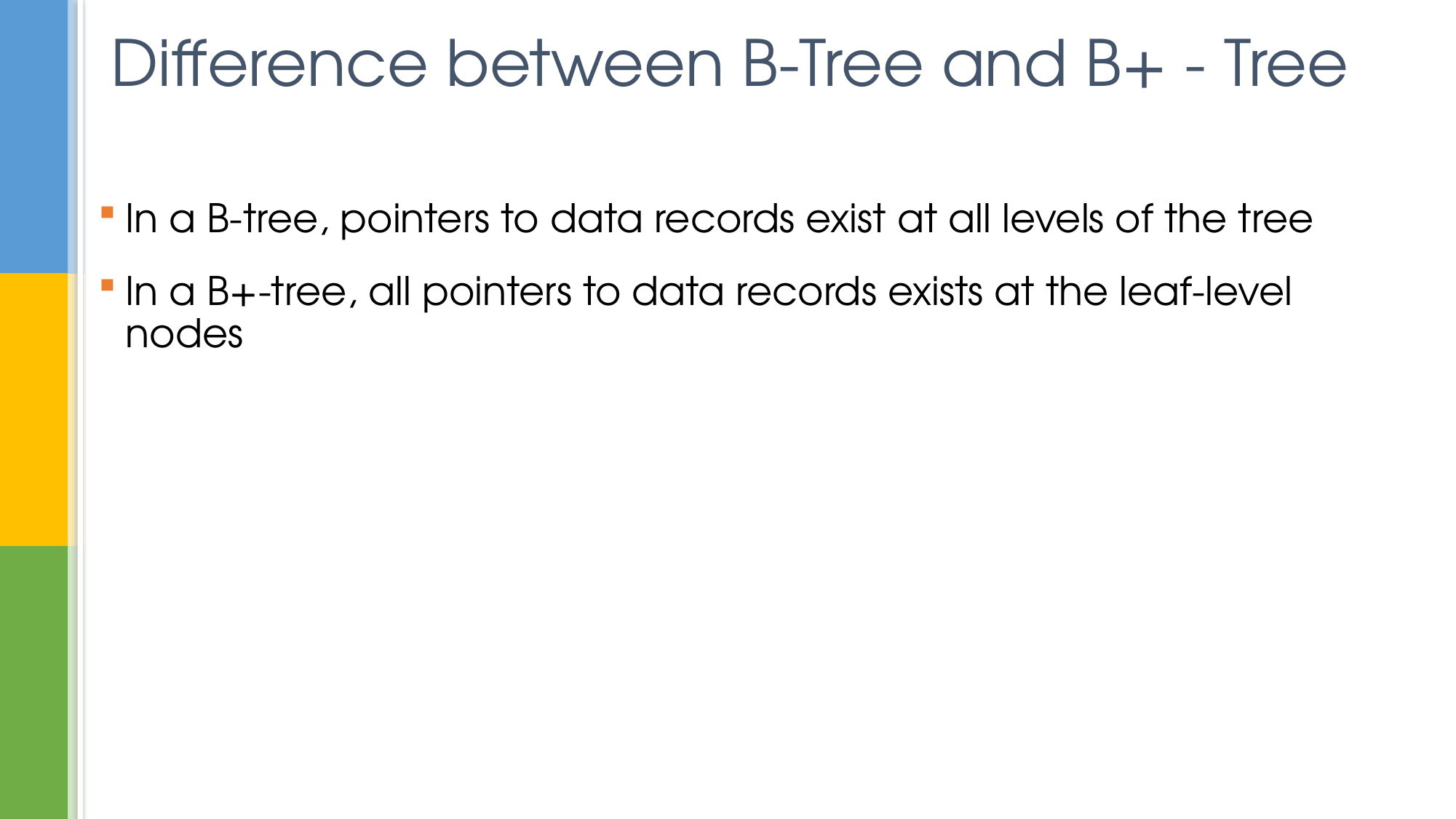

# Difference between B-Tree and B+ - Tree
In a B-tree, pointers to data records exist at all levels of the tree
In a B+-tree, all pointers to data records exists at the leaf-level nodes